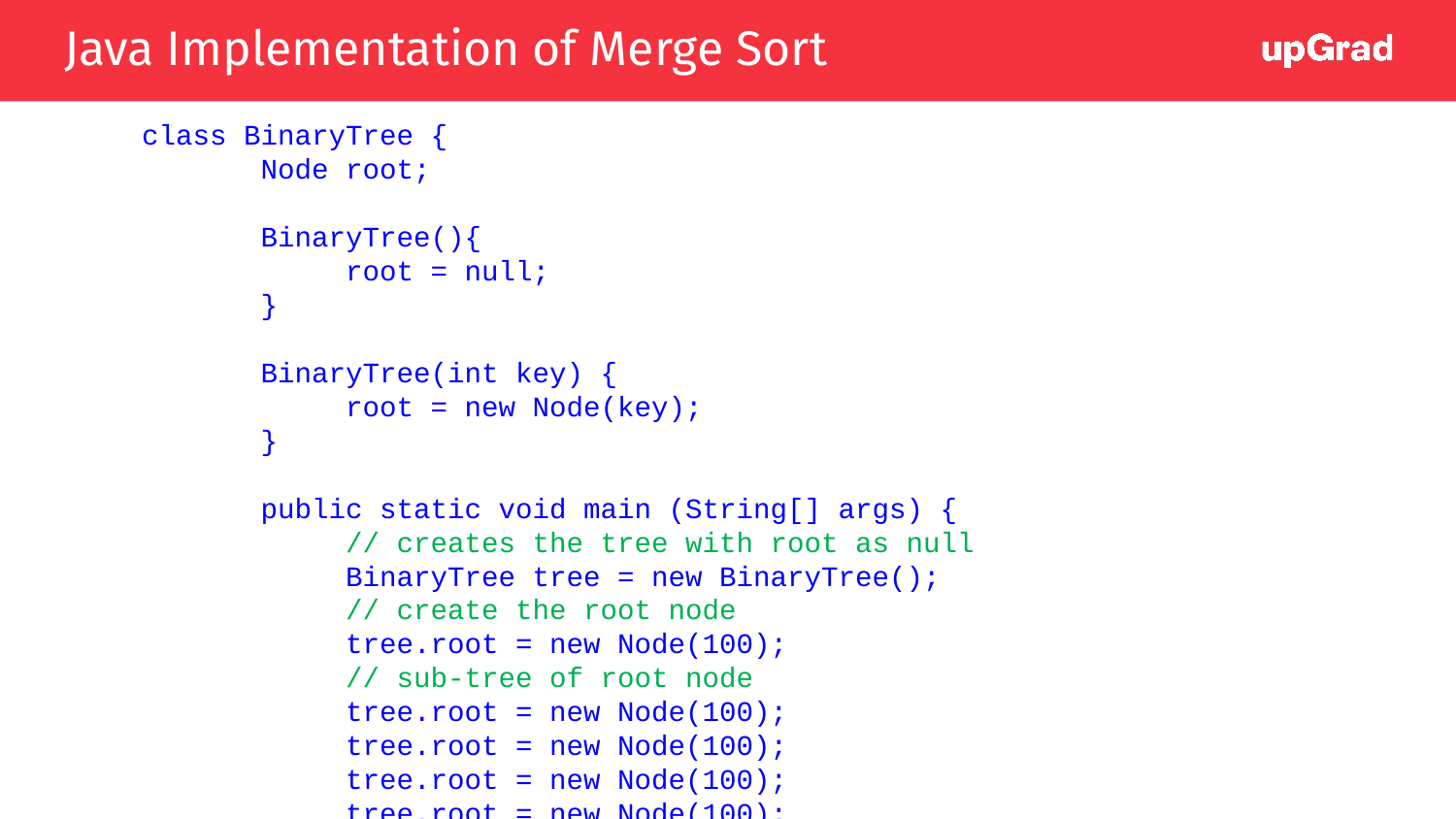

# Java Implementation of Merge Sort

     class BinaryTree {
            Node root;

            BinaryTree(){
                 root = null;
            }

            BinaryTree(int key) {
                 root = new Node(key);
            }

            public static void main (String[] args) {
                 // creates the tree with root as null
                 BinaryTree tree = new BinaryTree();
                 // create the root node
                 tree.root = new Node(100);
                 // sub-tree of root node
                 tree.root = new Node(100);
                 tree.root = new Node(100);
                 tree.root = new Node(100);
                 tree.root = new Node(100);
            }